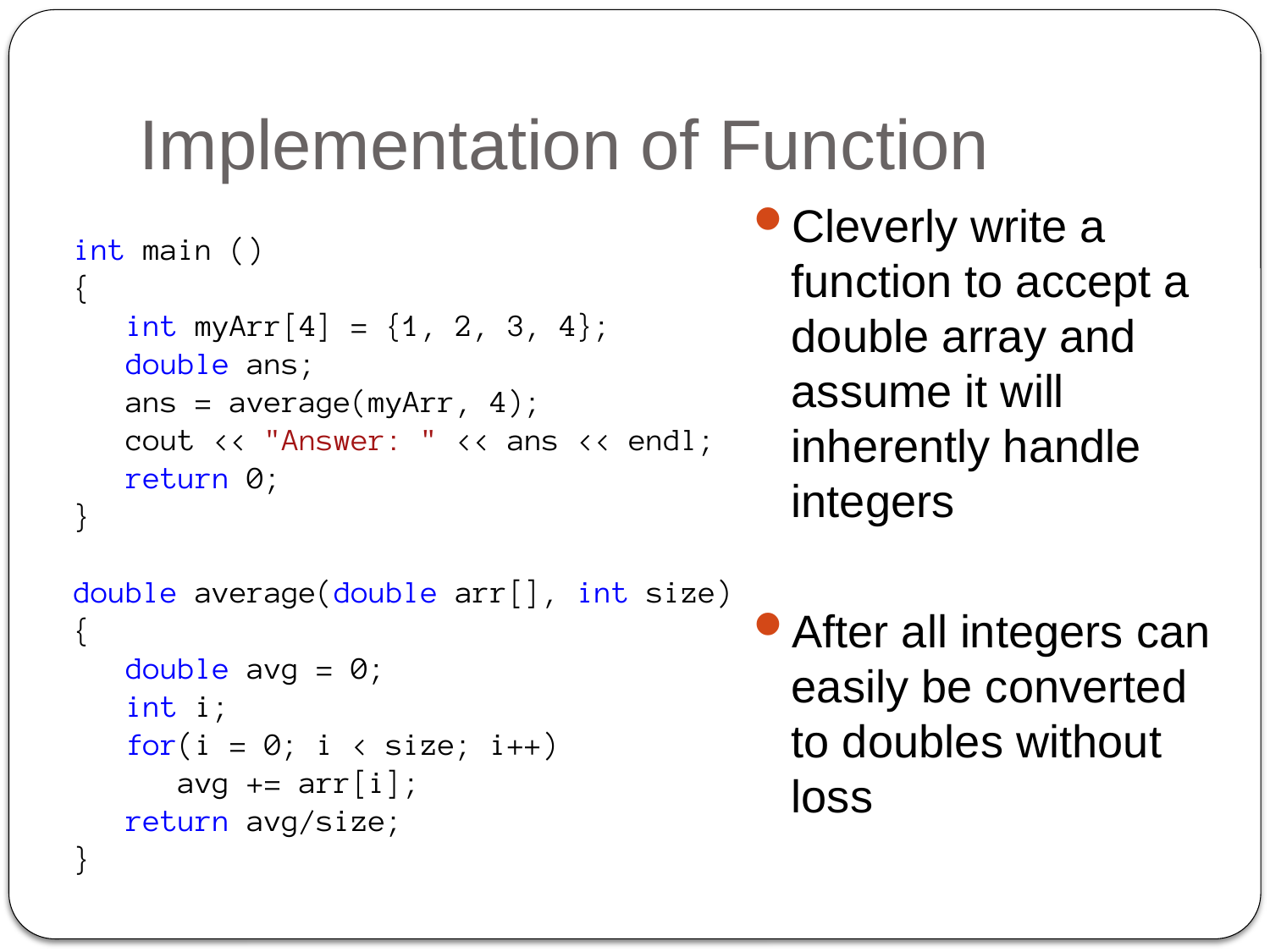

# Implementation of Function
Cleverly write a function to accept a double array and assume it will inherently handle integers

After all integers can easily be converted to doubles without loss
int main ()
{
   int myArr[4] = {1, 2, 3, 4};
   double ans;
   ans = average(myArr, 4);
   cout << "Answer: " << ans << endl;
   return 0;
}

double average(double arr[], int size)
{
   double avg = 0;
   int i;
   for(i = 0; i < size; i++)
      avg += arr[i];
   return avg/size;
}